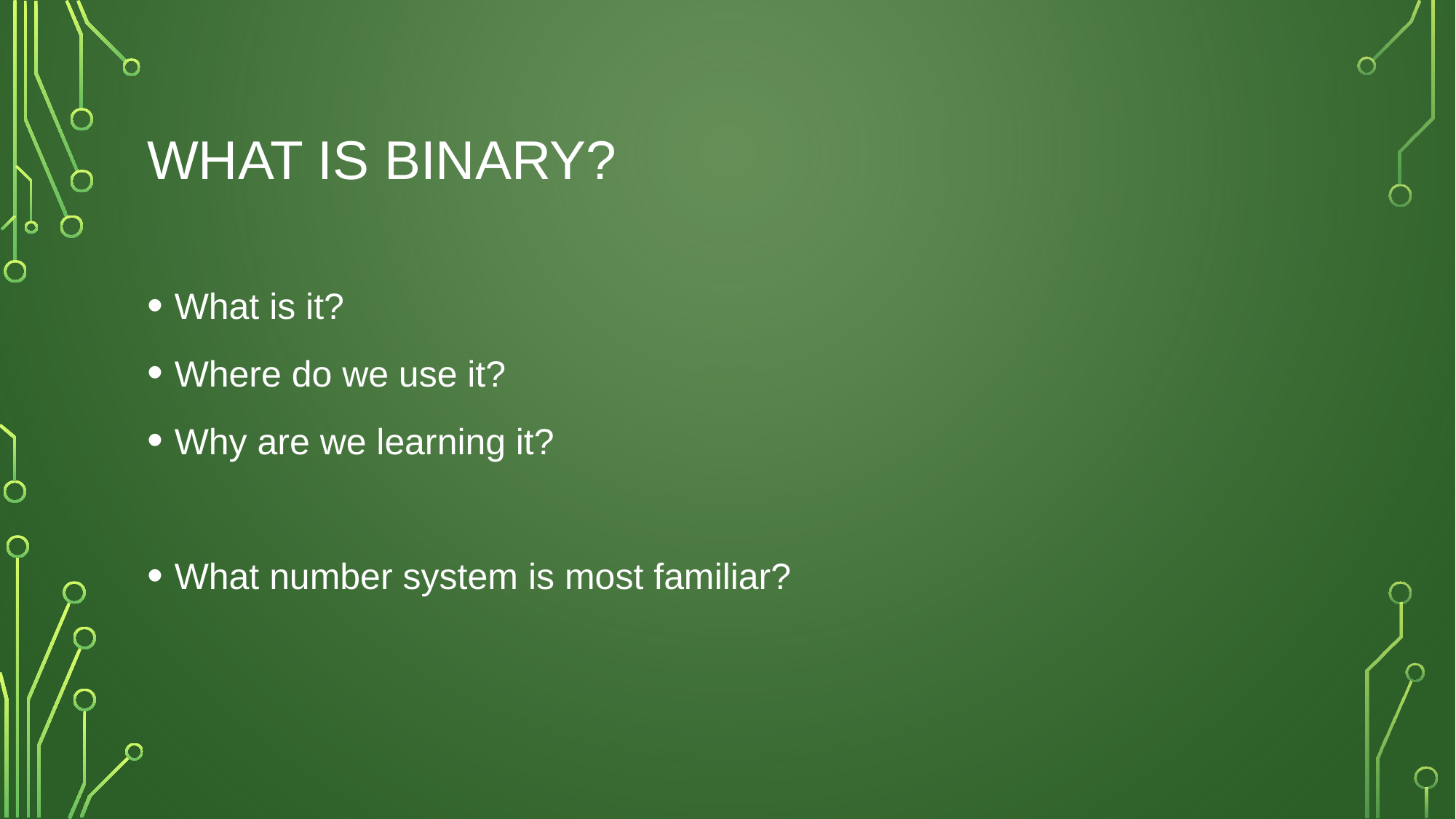

# What is binary?
What is it?
Where do we use it?
Why are we learning it?

What number system is most familiar?